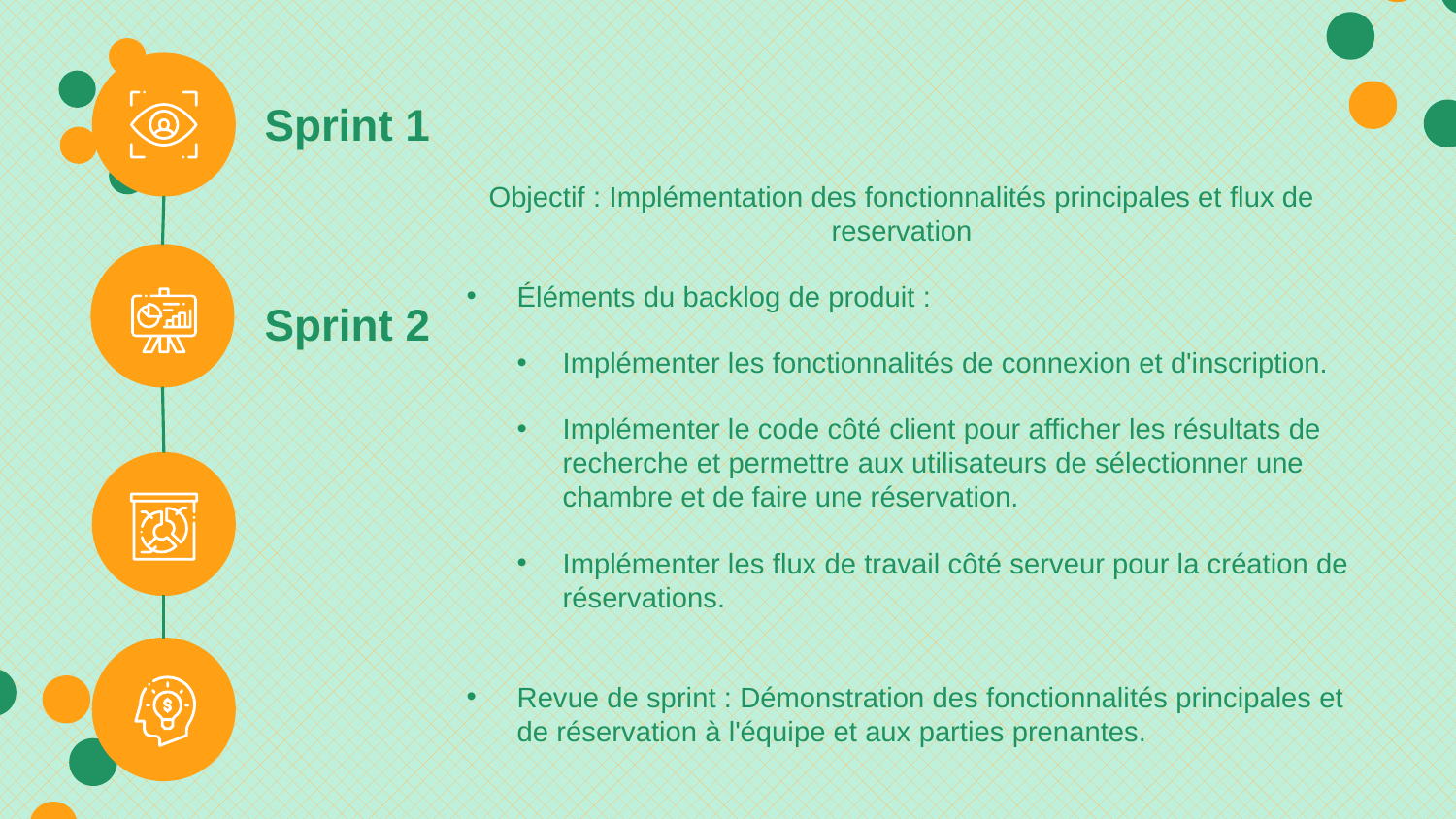

# Sprint 1
Objectif : Implémentation des fonctionnalités principales et flux de reservation
Éléments du backlog de produit :
Implémenter les fonctionnalités de connexion et d'inscription.
Implémenter le code côté client pour afficher les résultats de recherche et permettre aux utilisateurs de sélectionner une chambre et de faire une réservation.
Implémenter les flux de travail côté serveur pour la création de réservations.

Revue de sprint : Démonstration des fonctionnalités principales et de réservation à l'équipe et aux parties prenantes.

Sprint 2